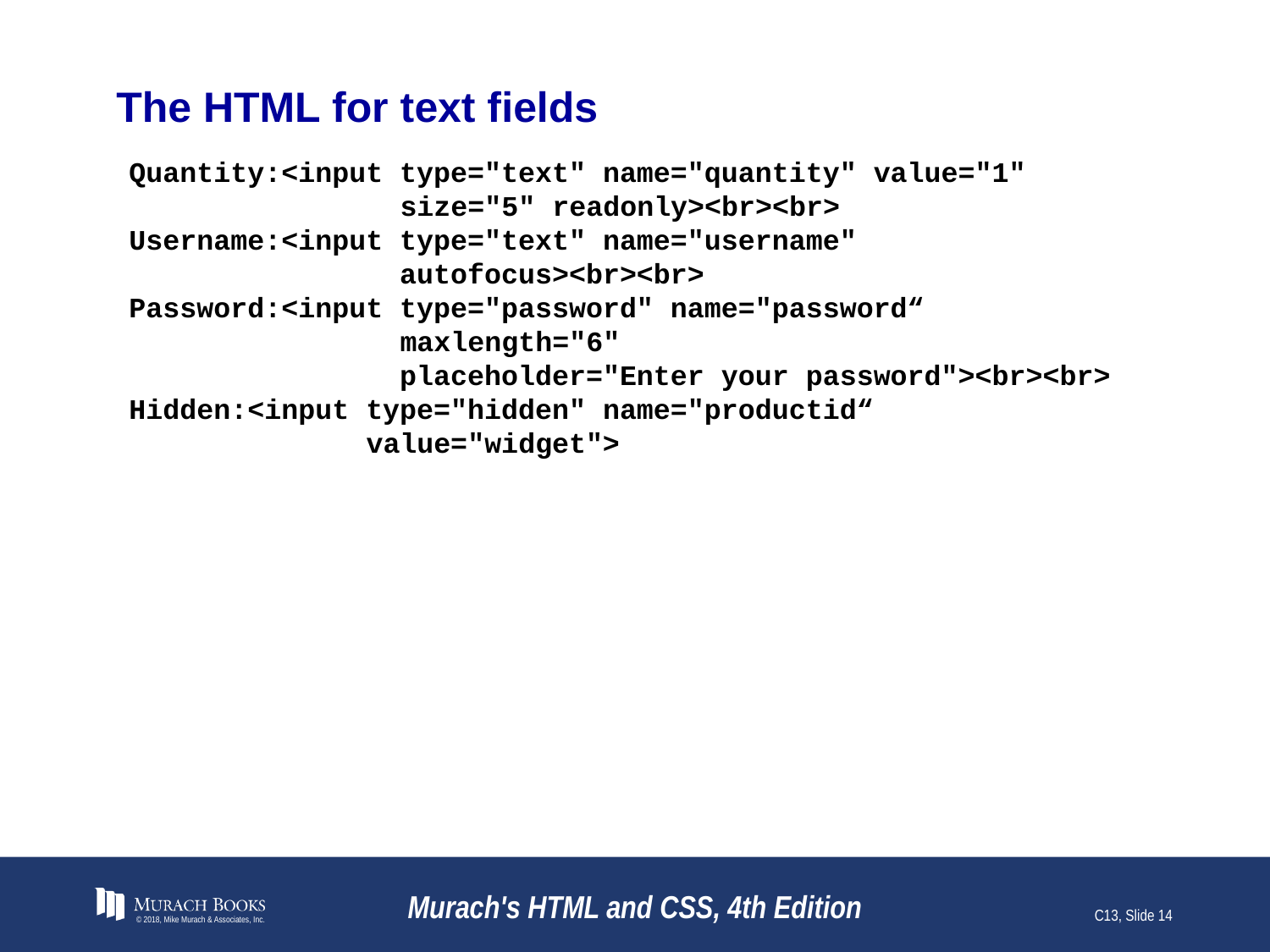

# The HTML for text fields
Quantity:<input type="text" name="quantity" value="1"
                size="5" readonly><br><br>
Username:<input type="text" name="username"
                autofocus><br><br>
Password:<input type="password" name="password“
                maxlength="6"
                placeholder="Enter your password"><br><br>
Hidden:<input type="hidden" name="productid“
              value="widget">

© 2018, Mike Murach & Associates, Inc.
Murach's HTML and CSS, 4th Edition

C13, Slide 14